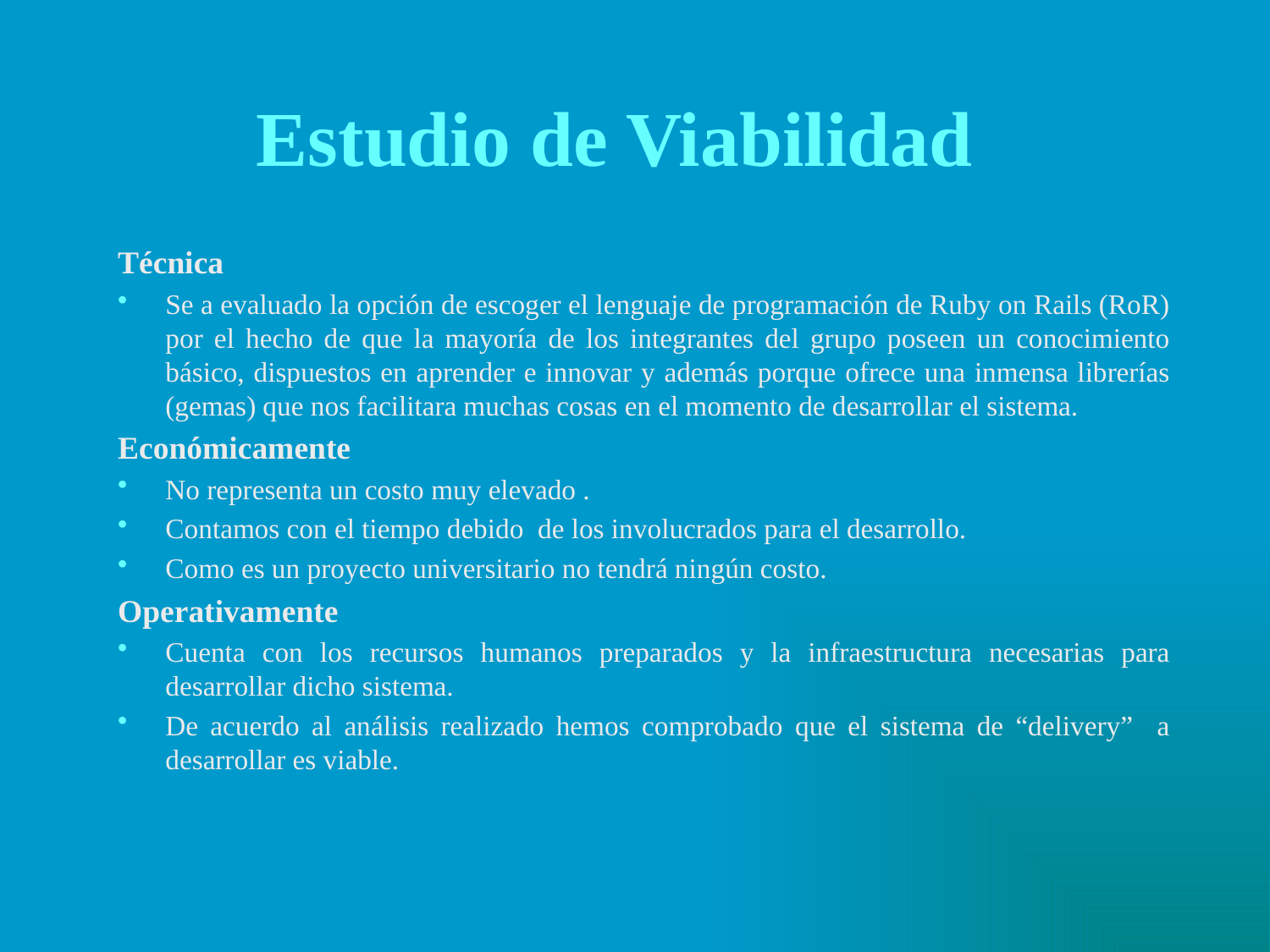

# Estudio de Viabilidad
Técnica
Se a evaluado la opción de escoger el lenguaje de programación de Ruby on Rails (RoR) por el hecho de que la mayoría de los integrantes del grupo poseen un conocimiento básico, dispuestos en aprender e innovar y además porque ofrece una inmensa librerías (gemas) que nos facilitara muchas cosas en el momento de desarrollar el sistema.
Económicamente
No representa un costo muy elevado .
Contamos con el tiempo debido  de los involucrados para el desarrollo.
Como es un proyecto universitario no tendrá ningún costo.
Operativamente
Cuenta con los recursos humanos preparados y la infraestructura necesarias para desarrollar dicho sistema.
De acuerdo al análisis realizado hemos comprobado que el sistema de “delivery”  a desarrollar es viable.